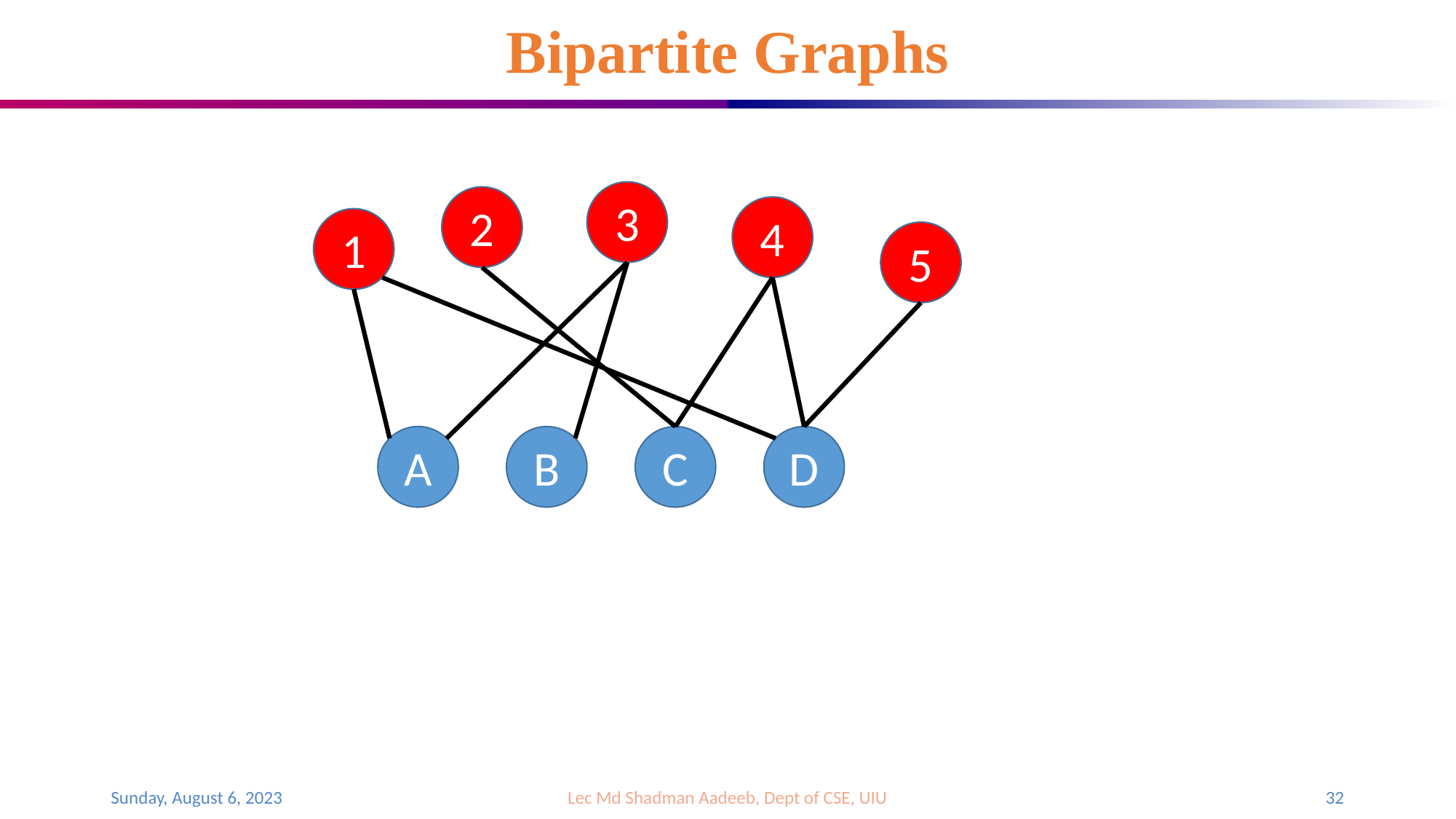

# Bipartite Graphs
3
2
4
1
5
D
C
B
A
Sunday, August 6, 2023
Lec Md Shadman Aadeeb, Dept of CSE, UIU
32